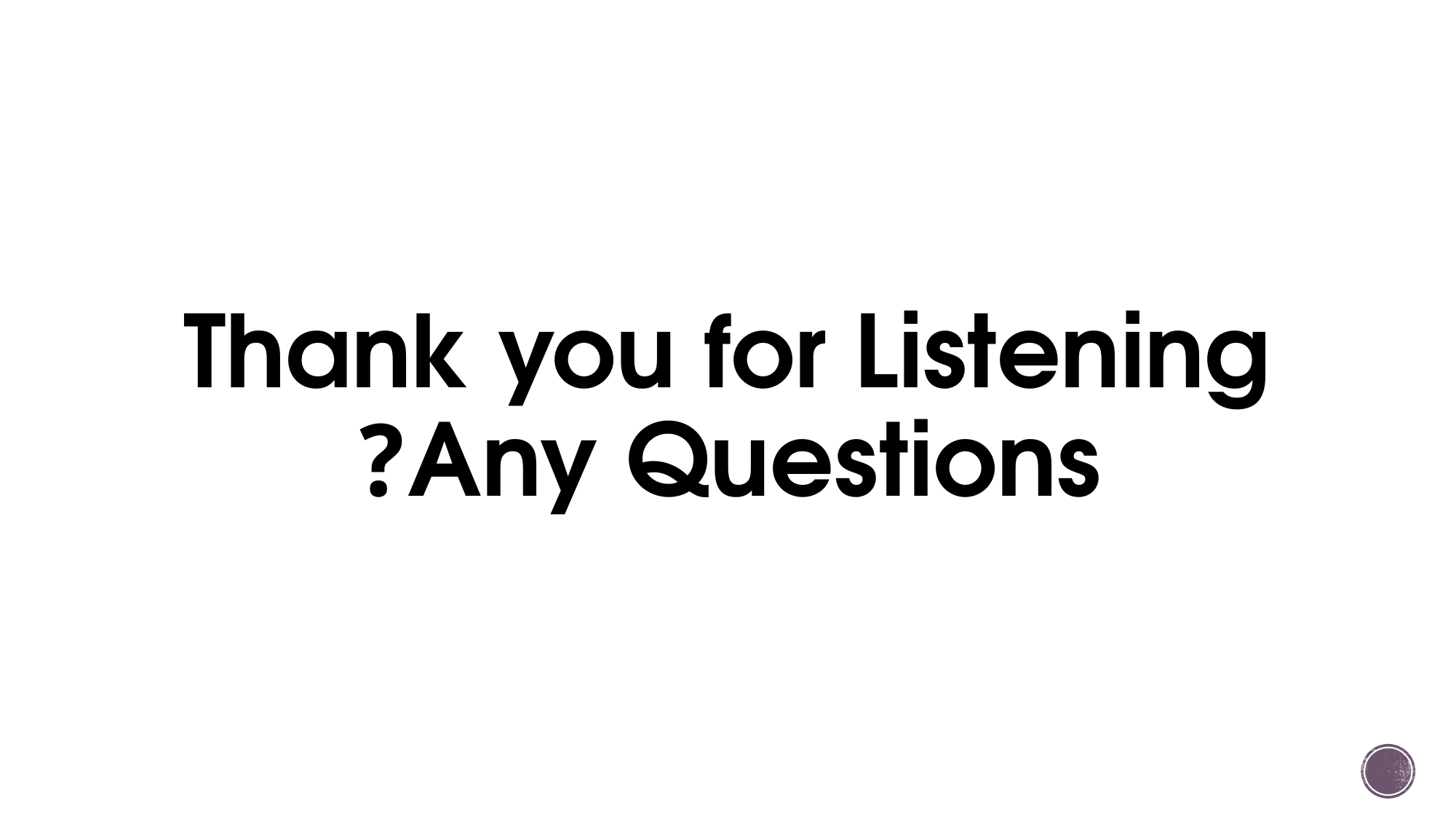

# Thank you for Listening Any Questions?